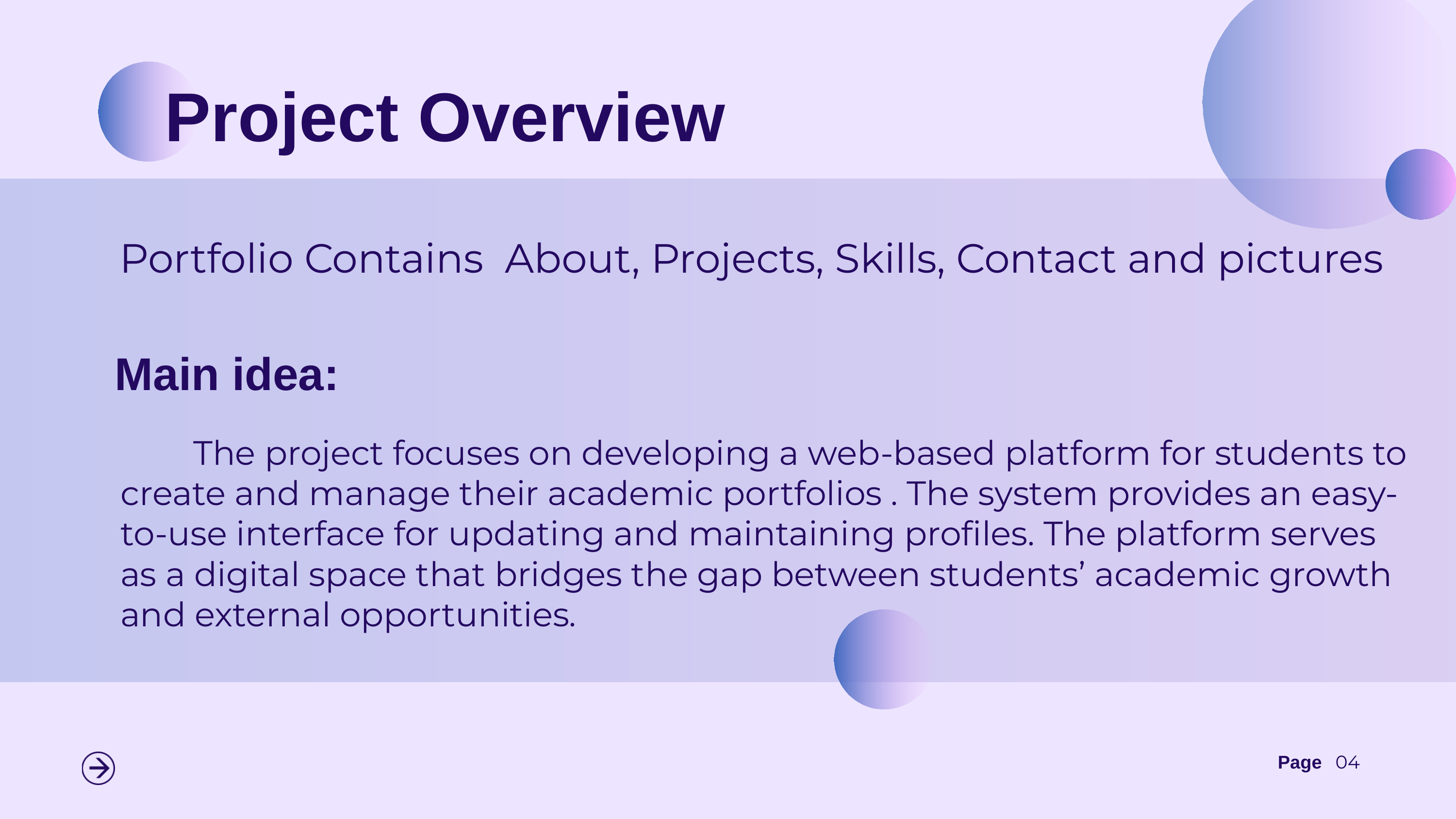

Project Overview

Portfolio Contains  About, Projects, Skills, Contact and pictures
Main idea:
	The project focuses on developing a web-based platform for students to create and manage their academic portfolios . The system provides an easy-to-use interface for updating and maintaining profiles. The platform serves as a digital space that bridges the gap between students’ academic growth and external opportunities.

Page
04